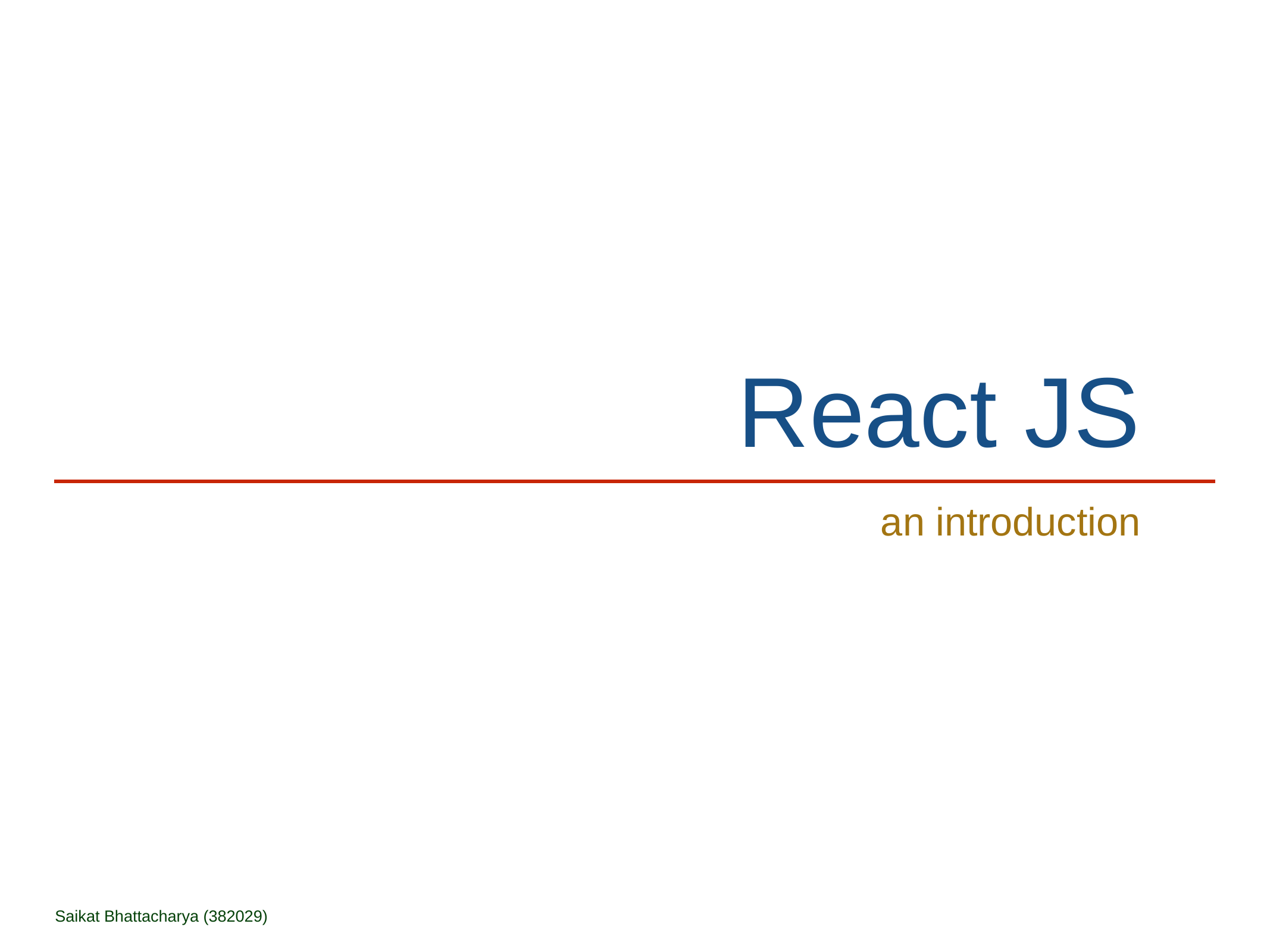

# React JS

an introduction
Saikat Bhattacharya (382029)